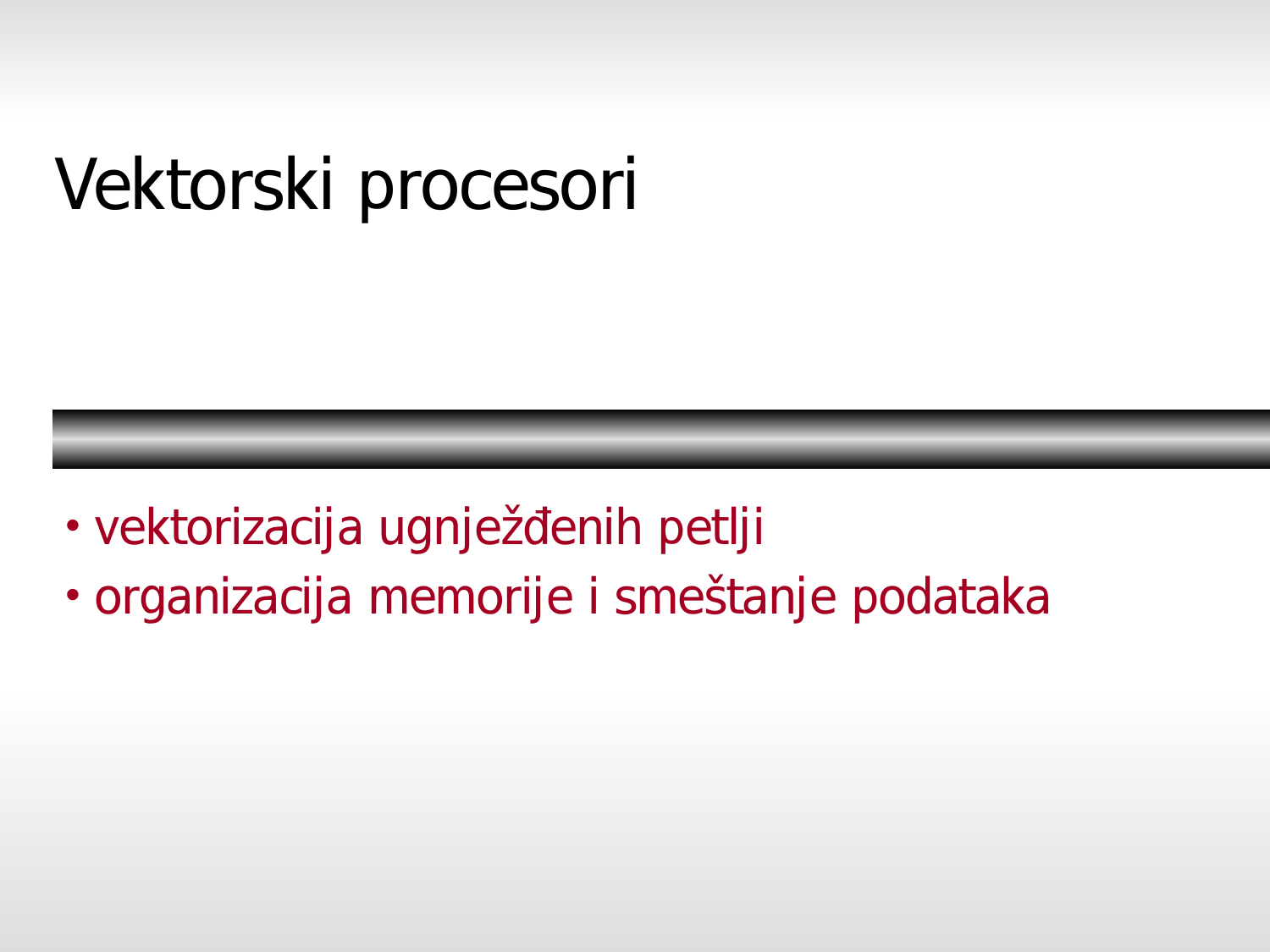

# Vektorski procesori
 vektorizacija ugnježđenih petlji
 organizacija memorije i smeštanje podataka